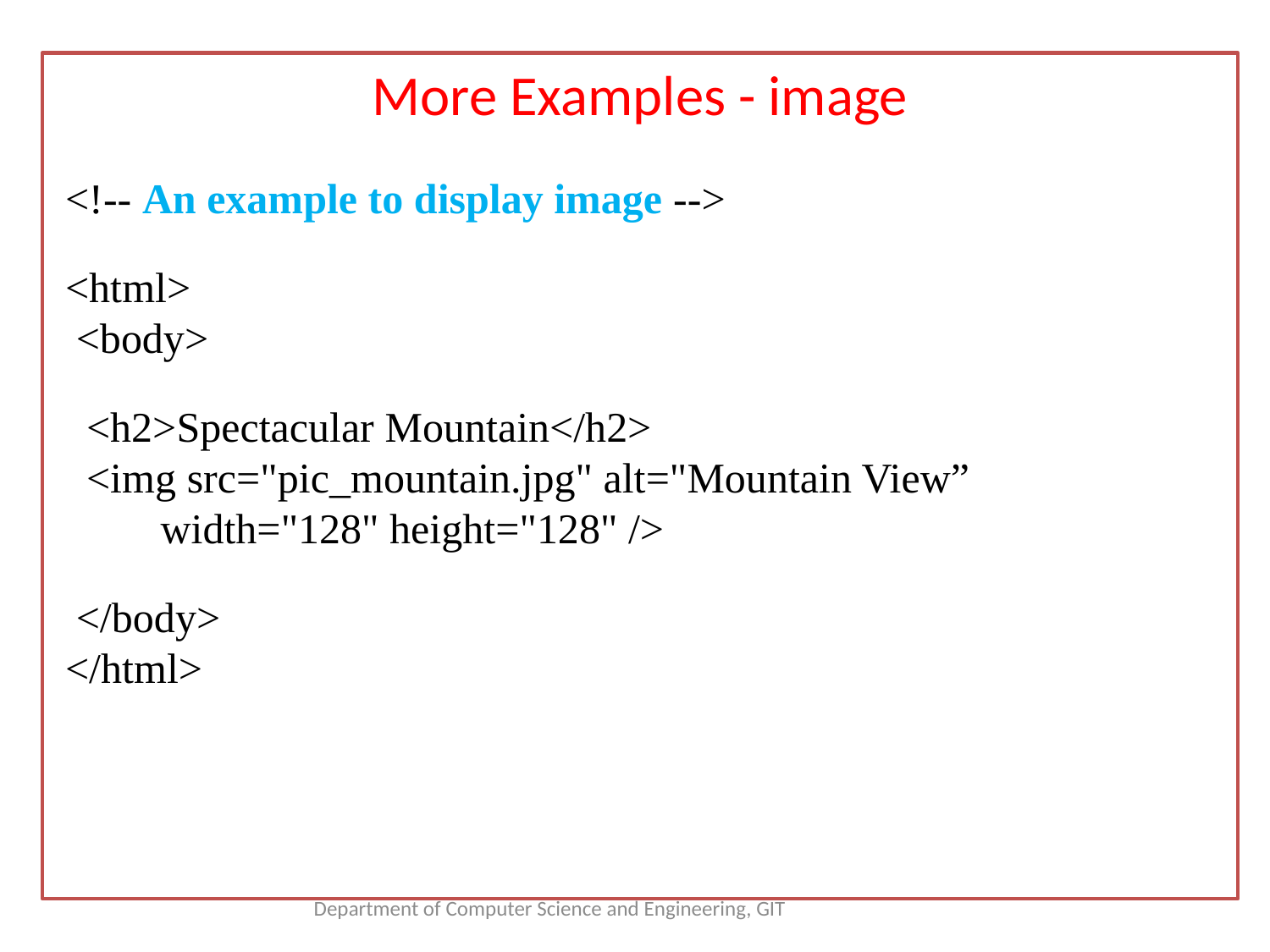

More Examples - image

<!-- An example to display image -->

<html>
 <body>

  <h2>Spectacular Mountain</h2>
  <img src="pic_mountain.jpg" alt="Mountain View”
         width="128" height="128" />

 </body>
</html>

Department of Computer Science and Engineering, GIT